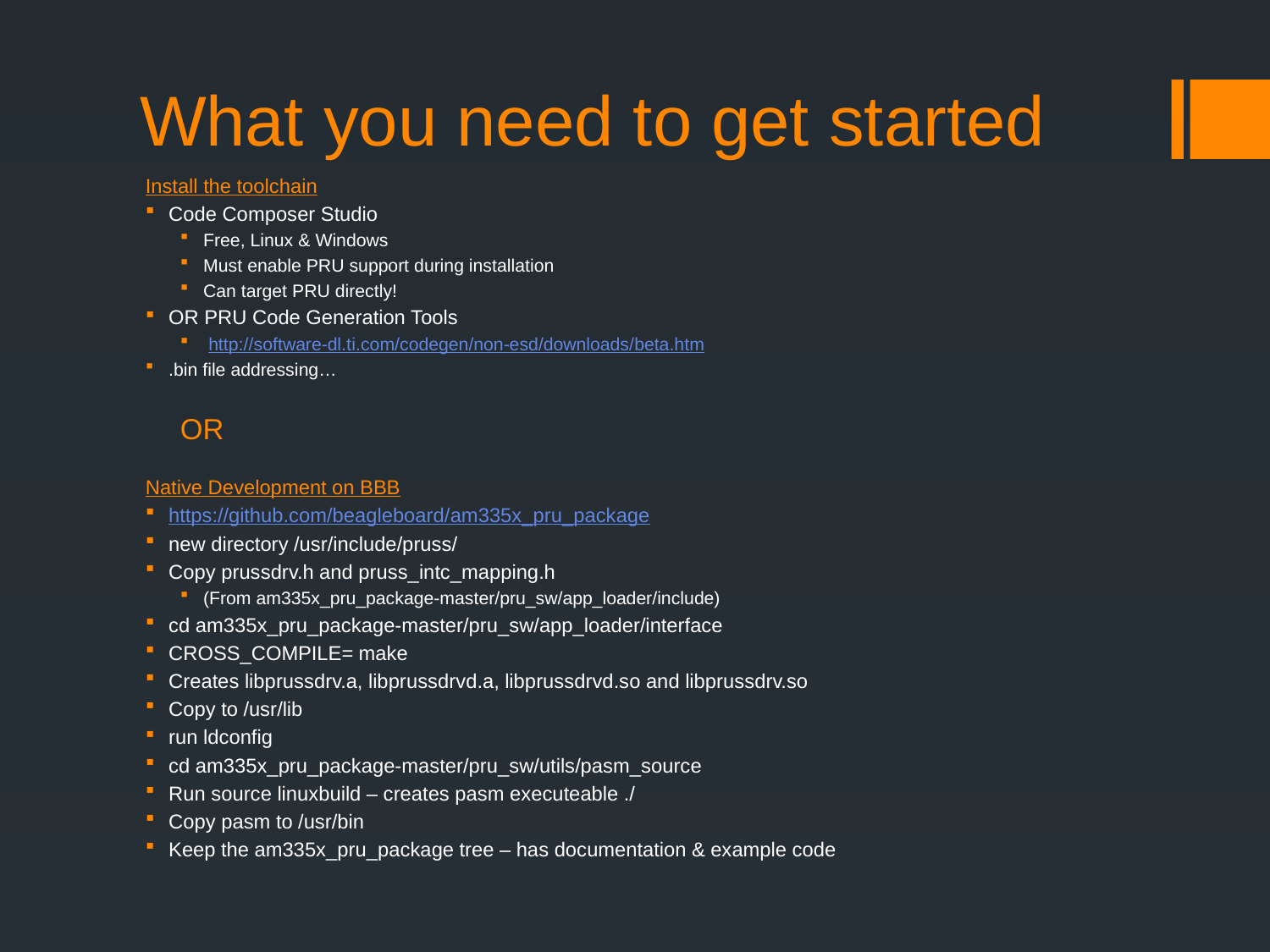

# What you need to get started
Install the toolchain
Code Composer Studio
Free, Linux & Windows
Must enable PRU support during installation
Can target PRU directly!
OR PRU Code Generation Tools
 http://software-dl.ti.com/codegen/non-esd/downloads/beta.htm
.bin file addressing…

OR

Native Development on BBB
https://github.com/beagleboard/am335x_pru_package
new directory /usr/include/pruss/
Copy prussdrv.h and pruss_intc_mapping.h
(From am335x_pru_package-master/pru_sw/app_loader/include)
cd am335x_pru_package-master/pru_sw/app_loader/interface
CROSS_COMPILE= make
Creates libprussdrv.a, libprussdrvd.a, libprussdrvd.so and libprussdrv.so
Copy to /usr/lib
run ldconfig
cd am335x_pru_package-master/pru_sw/utils/pasm_source
Run source linuxbuild – creates pasm executeable ./
Copy pasm to /usr/bin
Keep the am335x_pru_package tree – has documentation & example code